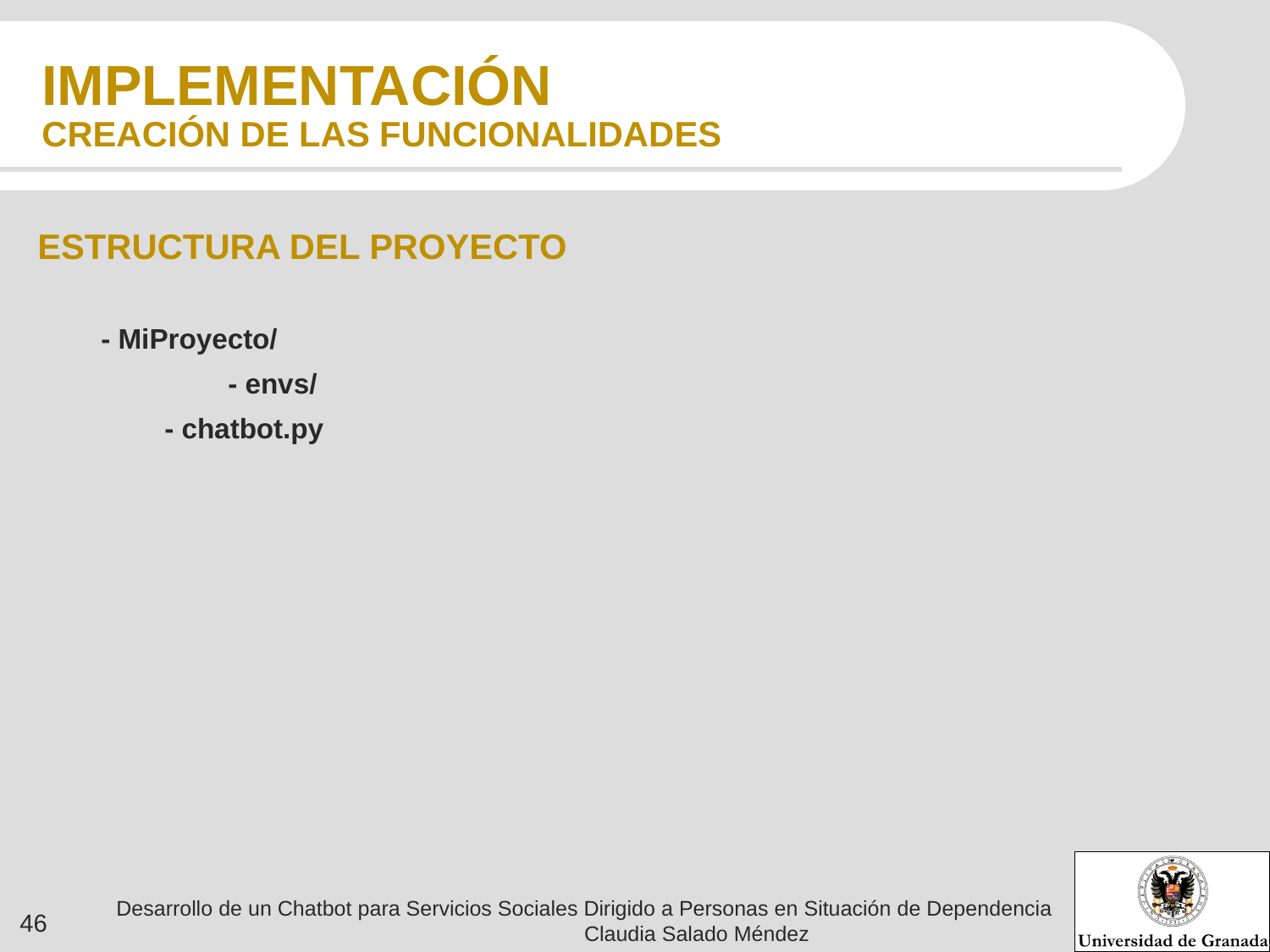

# IMPLEMENTACIÓN
CREACIÓN DE LAS FUNCIONALIDADES
ESTRUCTURA DEL PROYECTO

- MiProyecto/
	- envs/
- chatbot.py

Desarrollo de un Chatbot para Servicios Sociales Dirigido a Personas en Situación de Dependencia                                       Claudia Salado Méndez
46